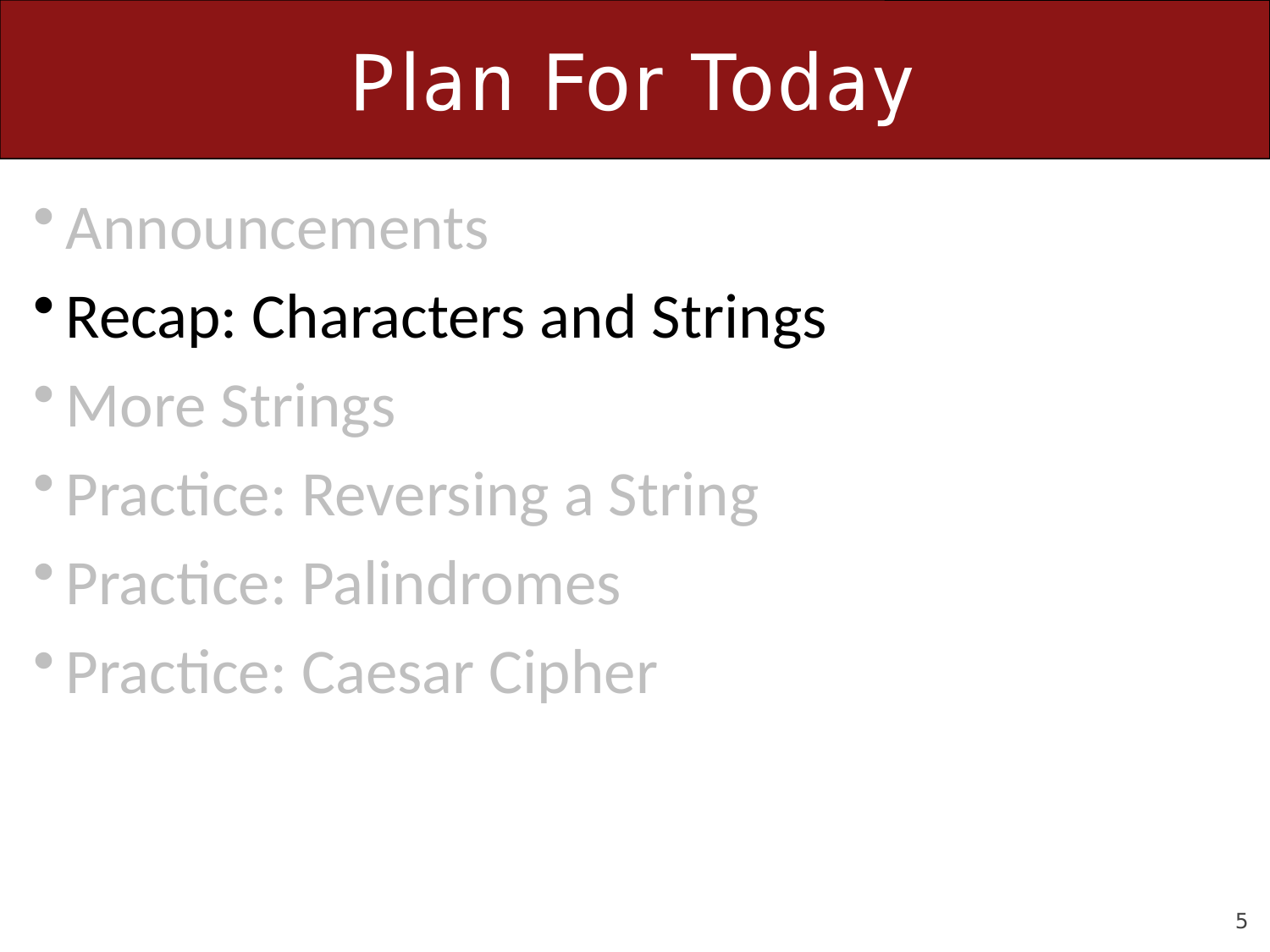

# Plan For Today
Announcements
Recap: Characters and Strings
More Strings
Practice: Reversing a String
Practice: Palindromes
Practice: Caesar Cipher